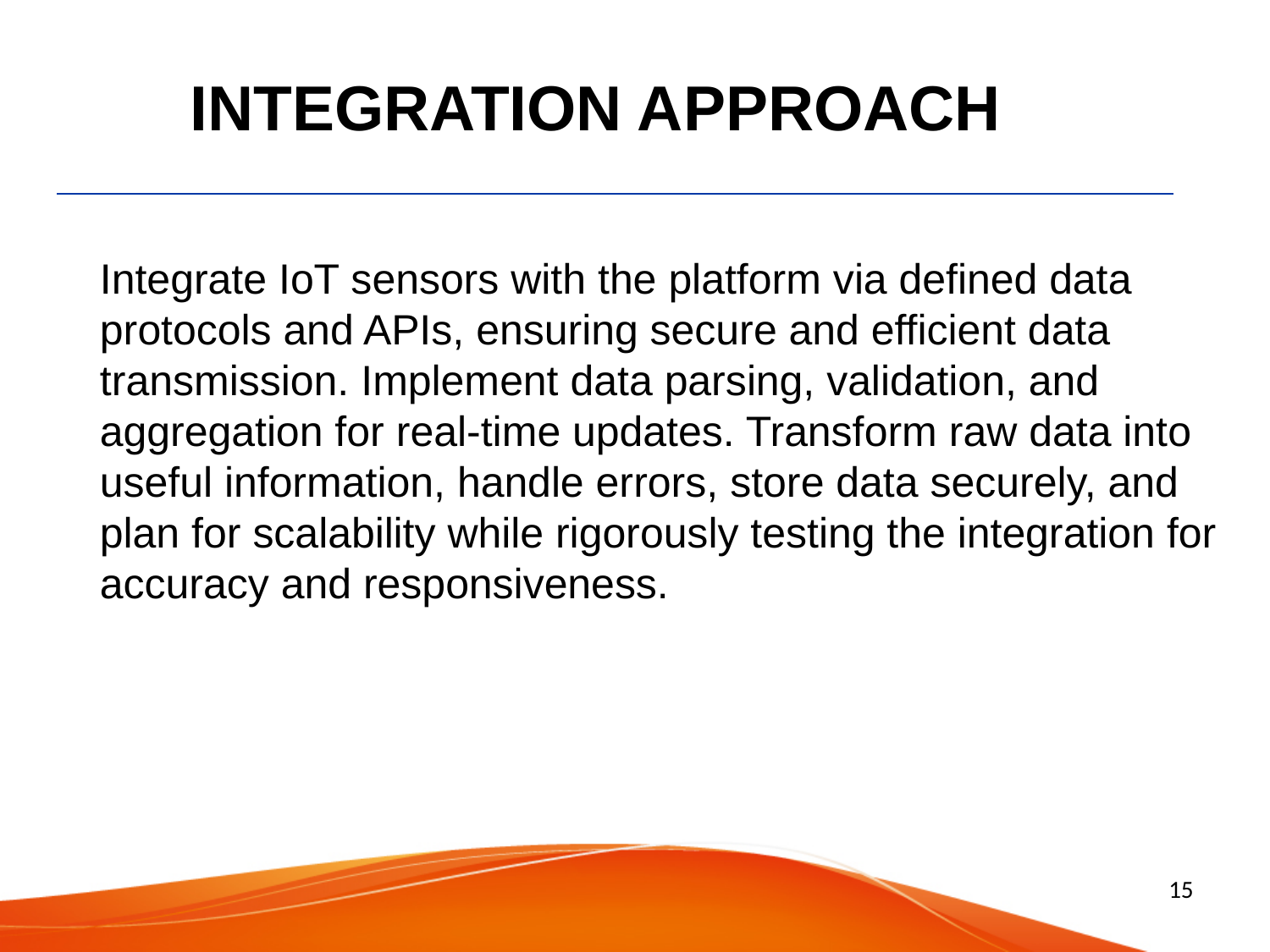

# INTEGRATION APPROACH
Integrate IoT sensors with the platform via defined data protocols and APIs, ensuring secure and efficient data transmission. Implement data parsing, validation, and aggregation for real-time updates. Transform raw data into useful information, handle errors, store data securely, and plan for scalability while rigorously testing the integration for accuracy and responsiveness.
15